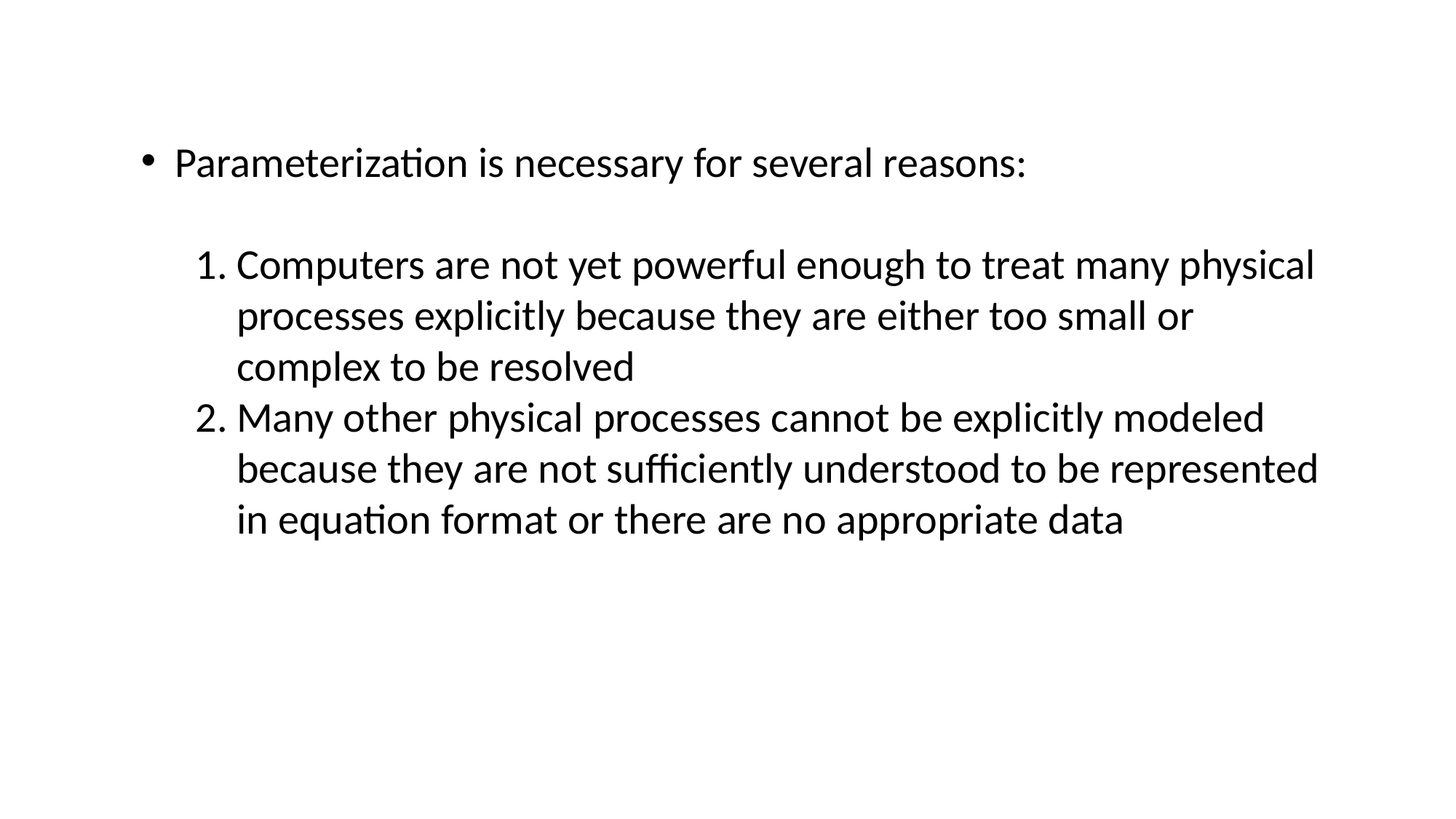

Parameterization is necessary for several reasons:

Computers are not yet powerful enough to treat many physical processes explicitly because they are either too small or complex to be resolved
Many other physical processes cannot be explicitly modeled because they are not sufficiently understood to be represented in equation format or there are no appropriate data